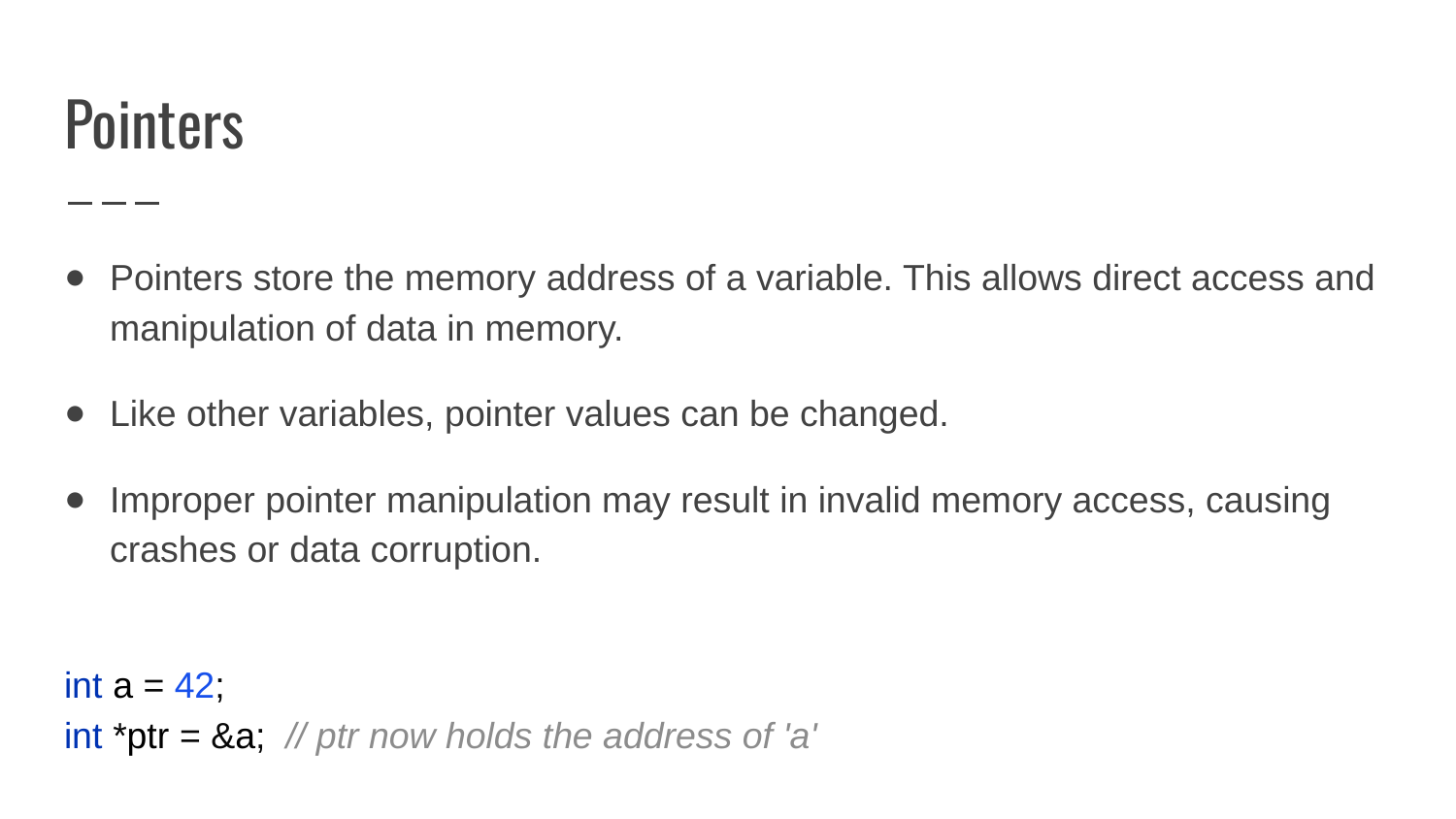

# Pointers
Pointers store the memory address of a variable. This allows direct access and manipulation of data in memory.
Like other variables, pointer values can be changed.
Improper pointer manipulation may result in invalid memory access, causing crashes or data corruption.
int a = 42;
int *ptr = &a;  // ptr now holds the address of 'a'